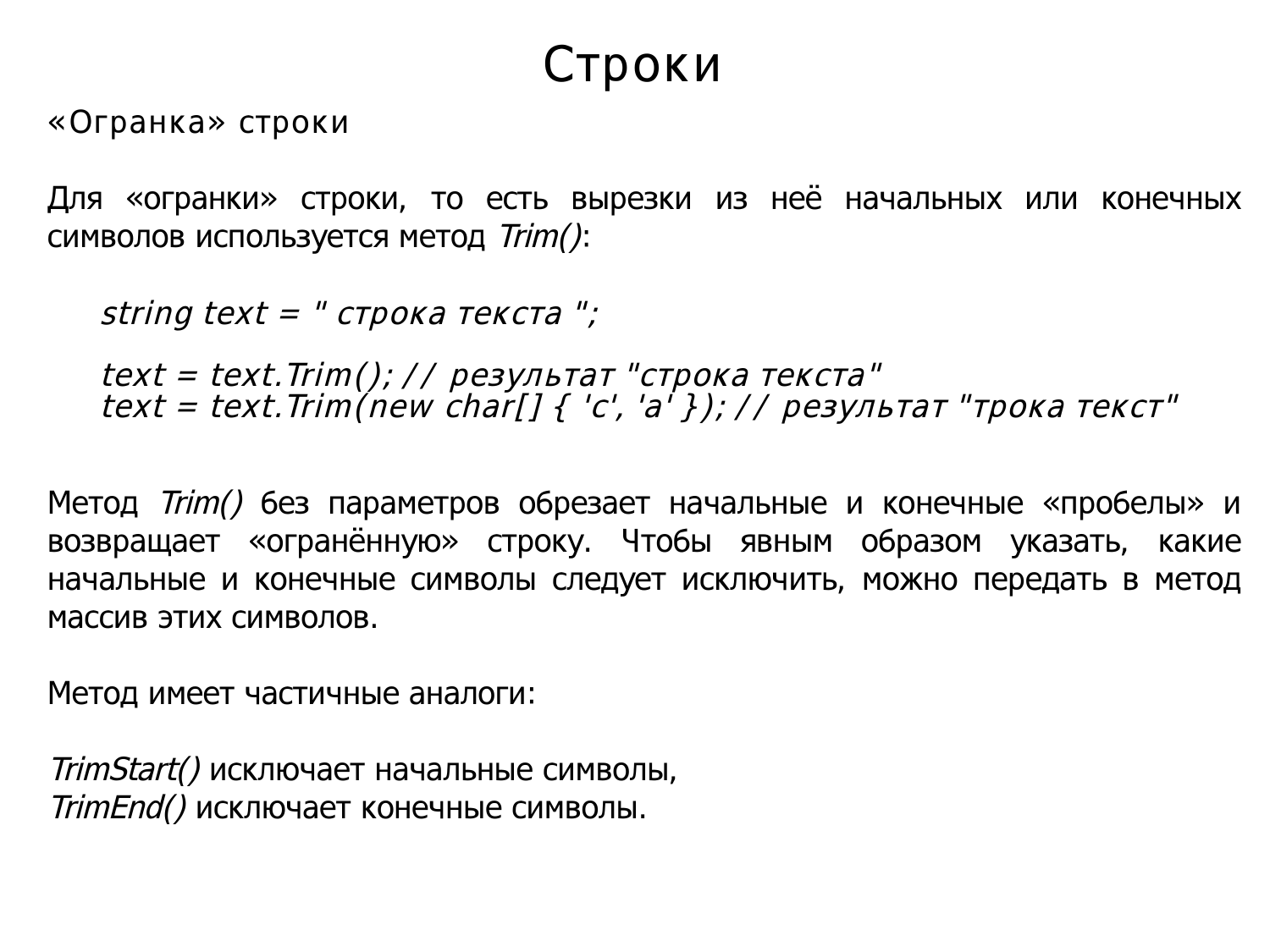

Строки
«Огранка» строки

Для «огранки» строки, то есть вырезки из неё начальных или конечных символов используется метод Trim():

Метод Trim() без параметров обрезает начальные и конечные «пробелы» и возвращает «огранённую» строку. Чтобы явным образом указать, какие начальные и конечные символы следует исключить, можно передать в метод массив этих символов.

Метод имеет частичные аналоги:

TrimStart() исключает начальные символы,
TrimEnd() исключает конечные символы.
|  | string text = " строка текста ";   text = text.Trim(); // результат "строка текста" text = text.Trim(new char[] { 'с', 'а' }); // результат "трока текст" |
| --- | --- |